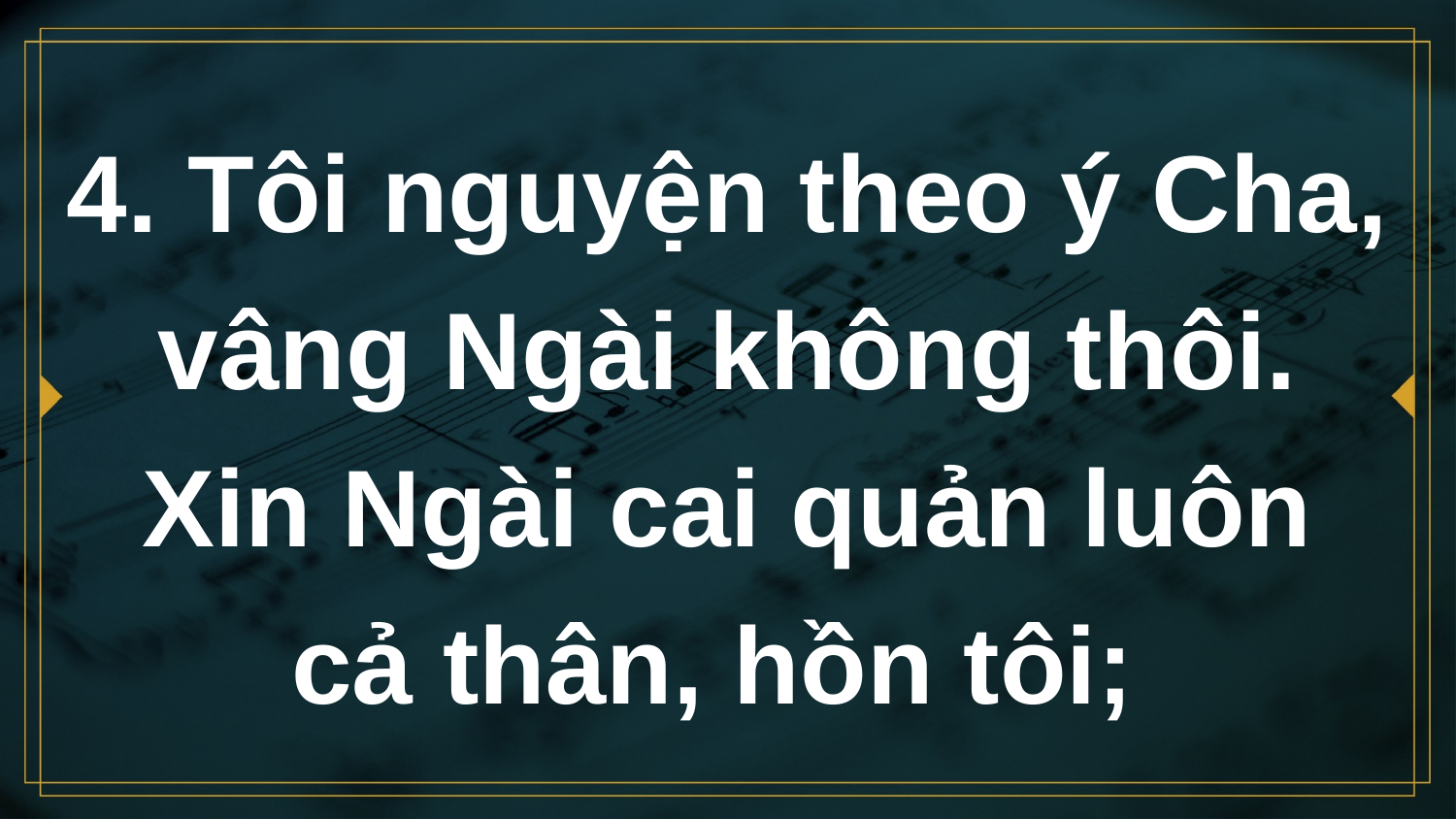

# 4. Tôi nguyện theo ý Cha, vâng Ngài không thôi. Xin Ngài cai quản luôn cả thân, hồn tôi;